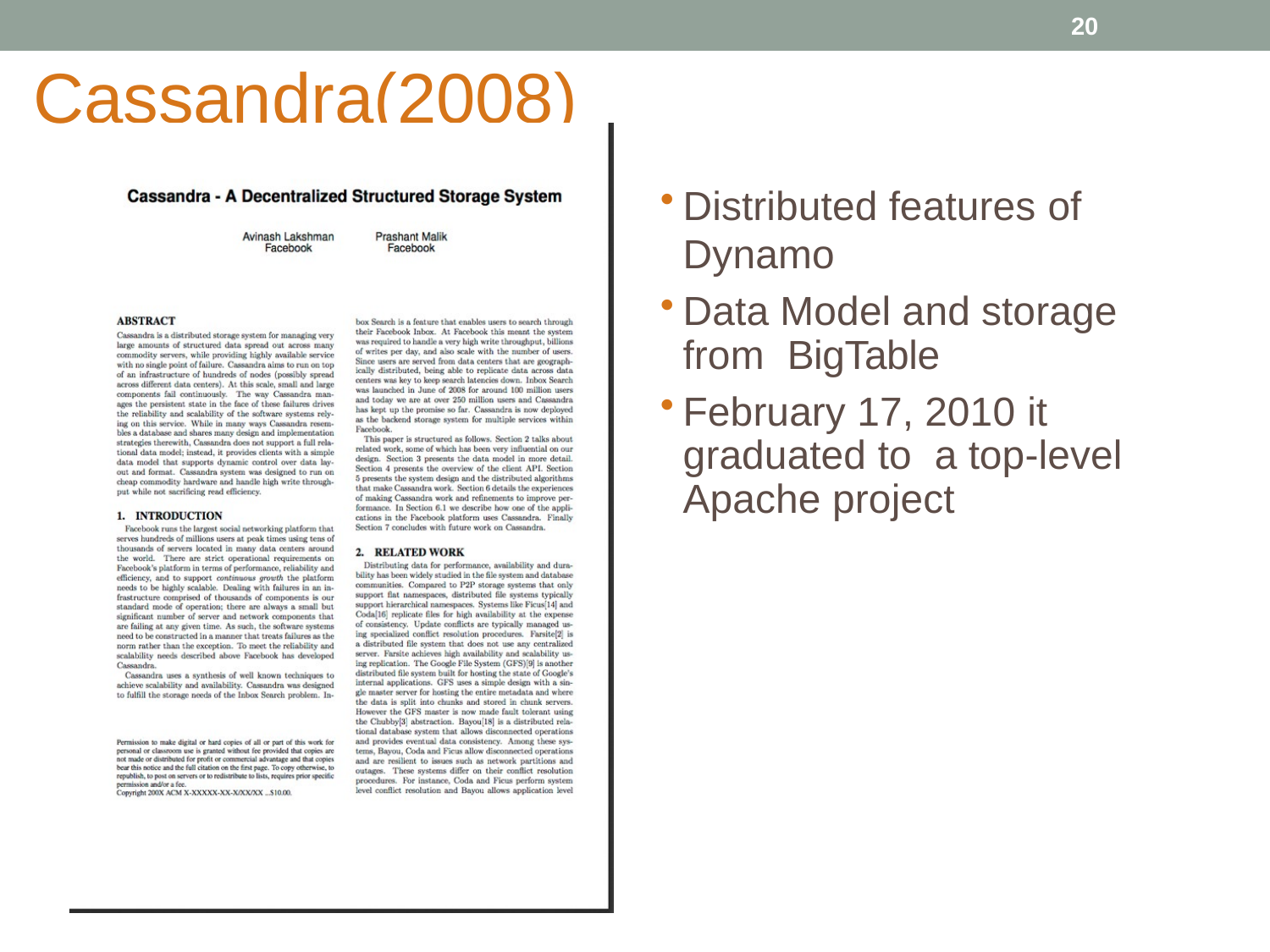

20
# Cassandra(2008)

Distributed features of Dynamo
Data Model and storage from  BigTable
February 17, 2010 it graduated to  a top-level Apache project